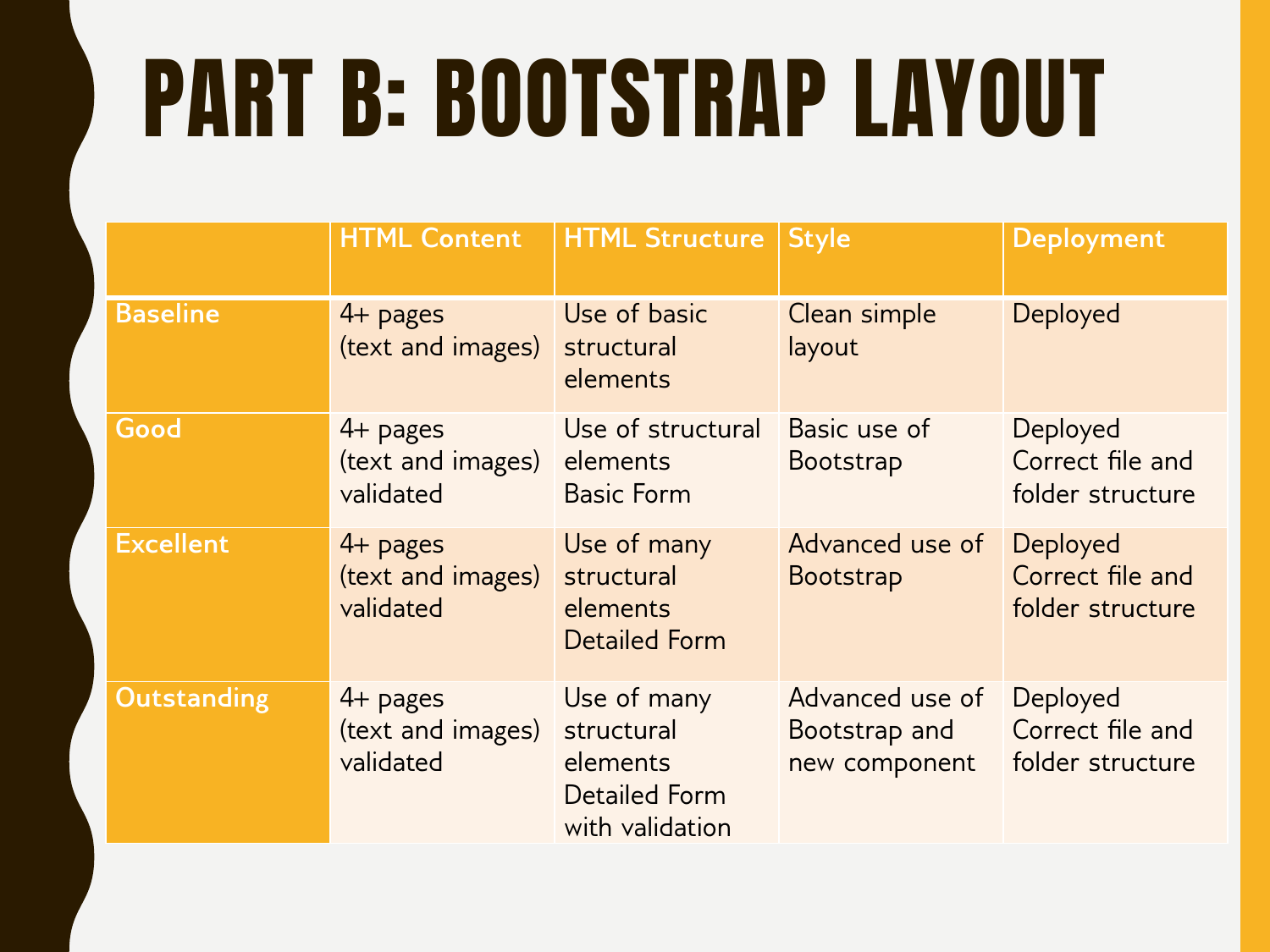

# Part b: bootstrap layout
|  | HTML Content | HTML Structure | Style | Deployment |
| --- | --- | --- | --- | --- |
| Baseline | 4+ pages (text and images) | Use of basic structural elements | Clean simple layout | Deployed |
| Good | 4+ pages (text and images) validated | Use of structural elements Basic Form | Basic use of Bootstrap | Deployed Correct file and folder structure |
| Excellent | 4+ pages (text and images) validated | Use of many structural elements Detailed Form | Advanced use of Bootstrap | Deployed Correct file and folder structure |
| Outstanding | 4+ pages (text and images) validated | Use of many structural elements Detailed Form with validation | Advanced use of Bootstrap and new component | Deployed Correct file and folder structure |